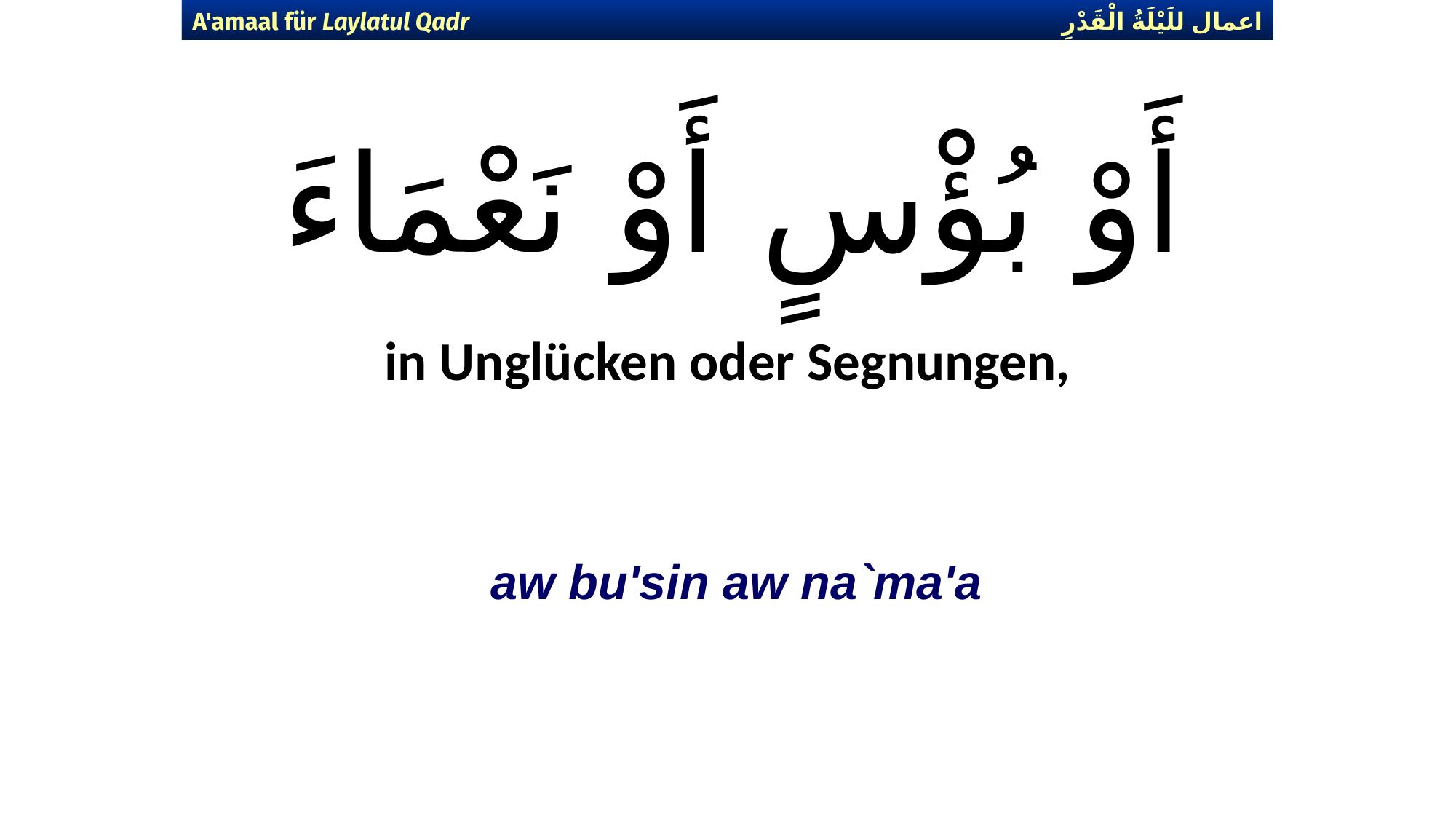

اعمال للَيْلَةُ الْقَدْرِ
A'amaal für Laylatul Qadr
# أَوْ بُؤْسٍ أَوْ نَعْمَاءَ
in Unglücken oder Segnungen,
aw bu'sin aw na`ma'a